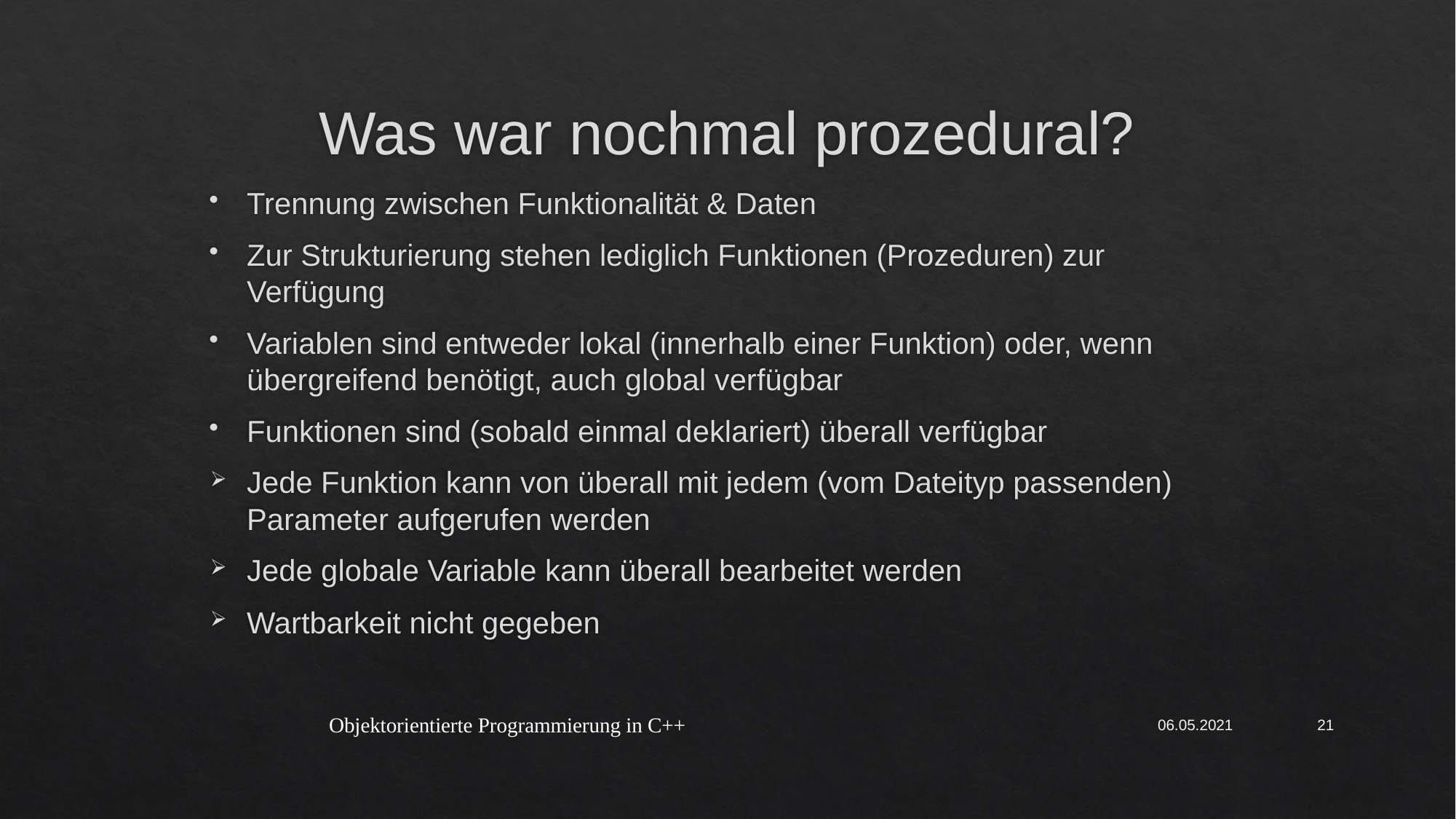

# Was war nochmal prozedural?
Trennung zwischen Funktionalität & Daten
Zur Strukturierung stehen lediglich Funktionen (Prozeduren) zur Verfügung
Variablen sind entweder lokal (innerhalb einer Funktion) oder, wenn übergreifend benötigt, auch global verfügbar
Funktionen sind (sobald einmal deklariert) überall verfügbar
Jede Funktion kann von überall mit jedem (vom Dateityp passenden) Parameter aufgerufen werden
Jede globale Variable kann überall bearbeitet werden
Wartbarkeit nicht gegeben
Objektorientierte Programmierung in C++
06.05.2021
21